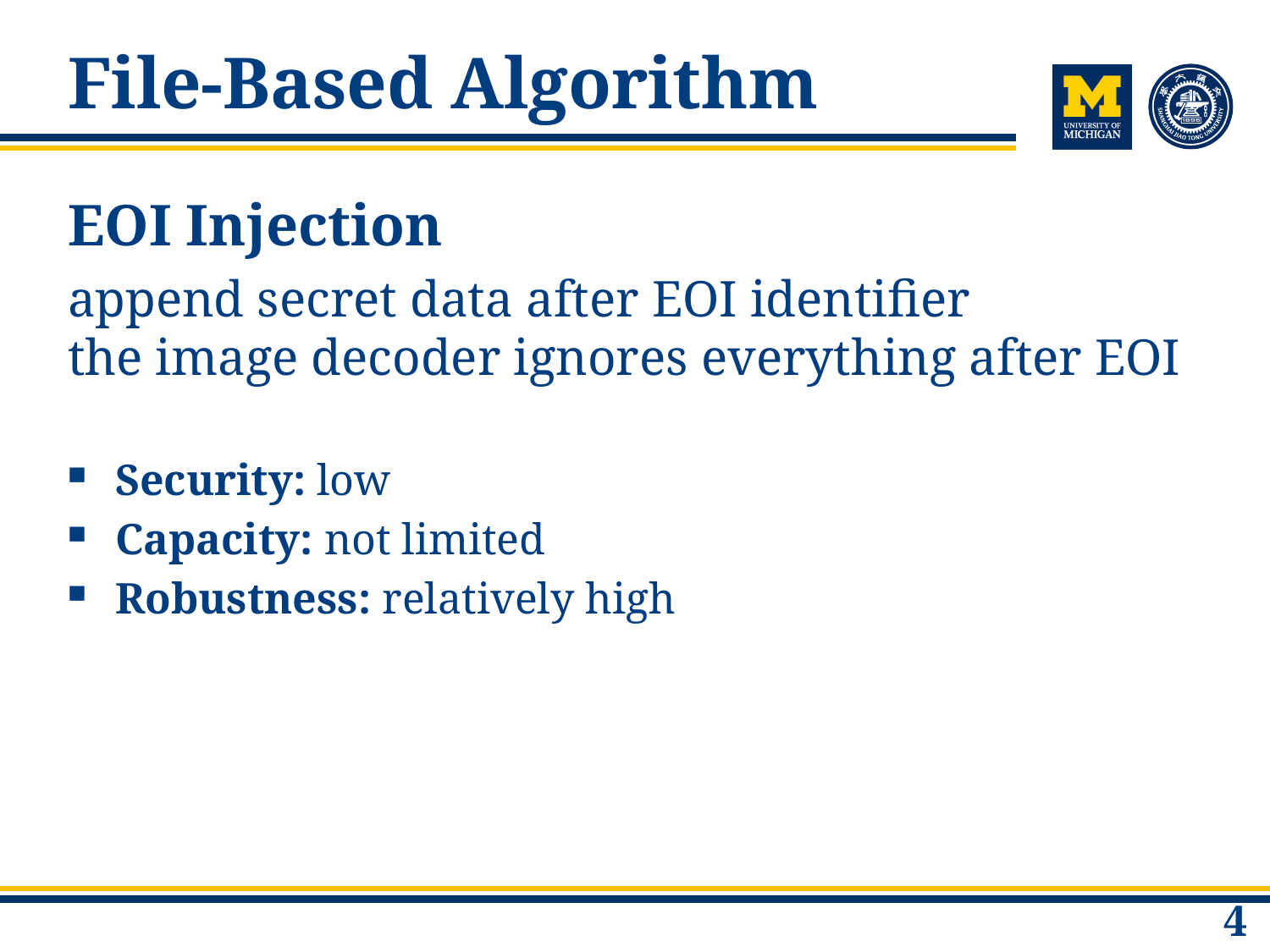

# File-Based Algorithm
EOI Injection
append secret data after EOI identifier
the image decoder ignores everything after EOI
Security: low
Capacity: not limited
Robustness: relatively high

4